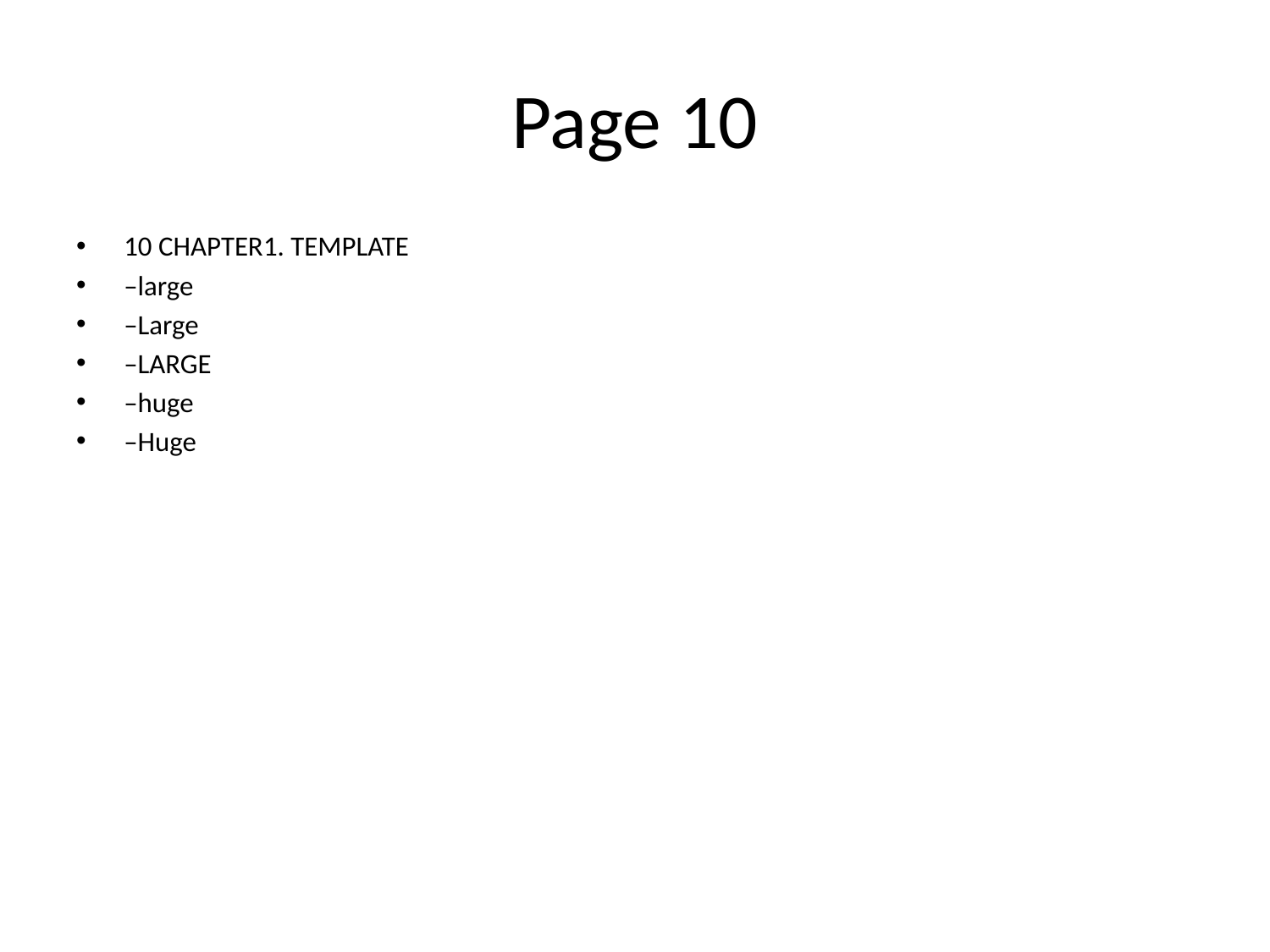

# Page 10
10 CHAPTER1. TEMPLATE
–large
–Large
–LARGE
–huge
–Huge